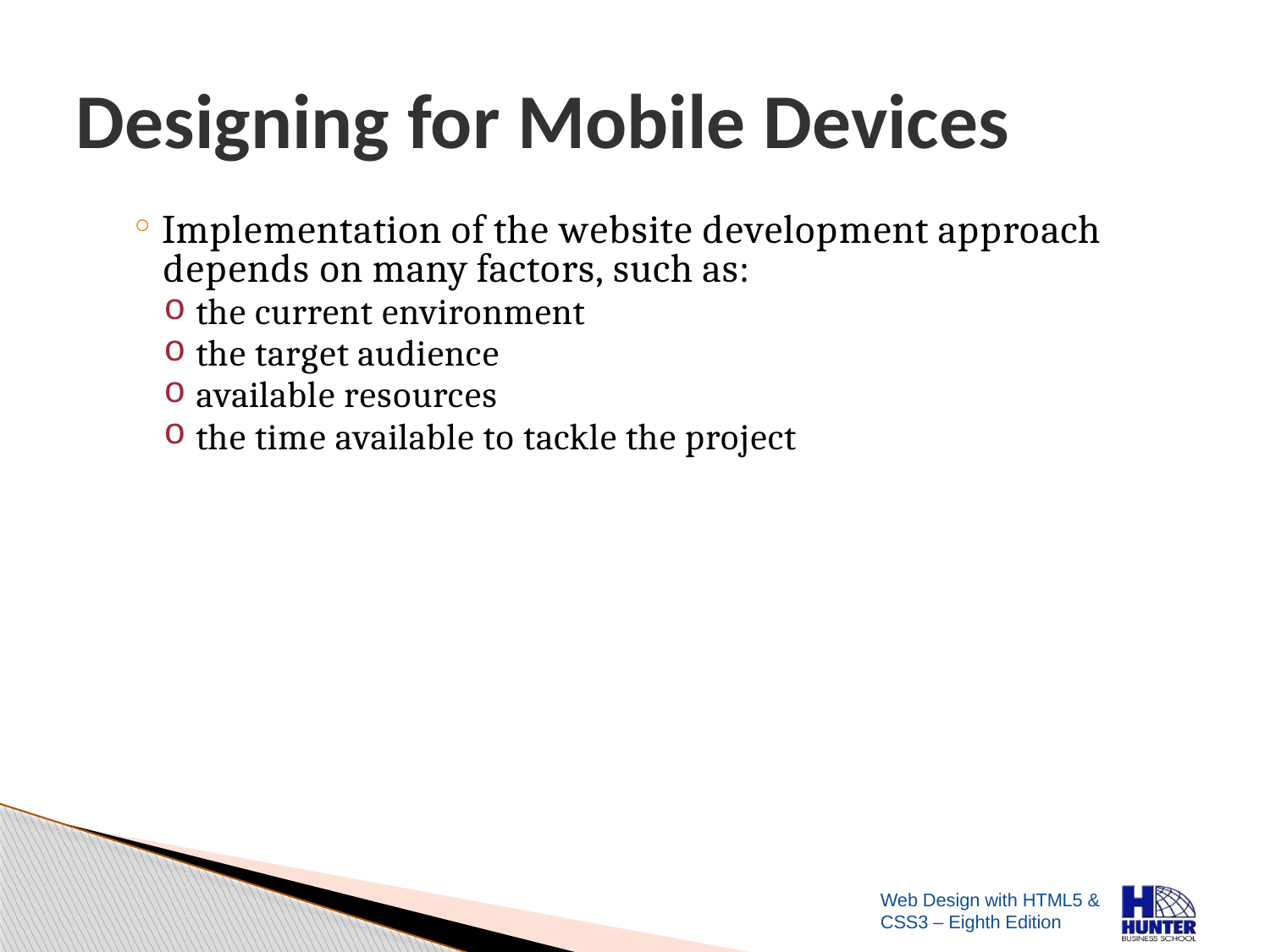

# Designing for Mobile Devices
Implementation of the website development approach depends on many factors, such as:
the current environment
the target audience
available resources
the time available to tackle the project